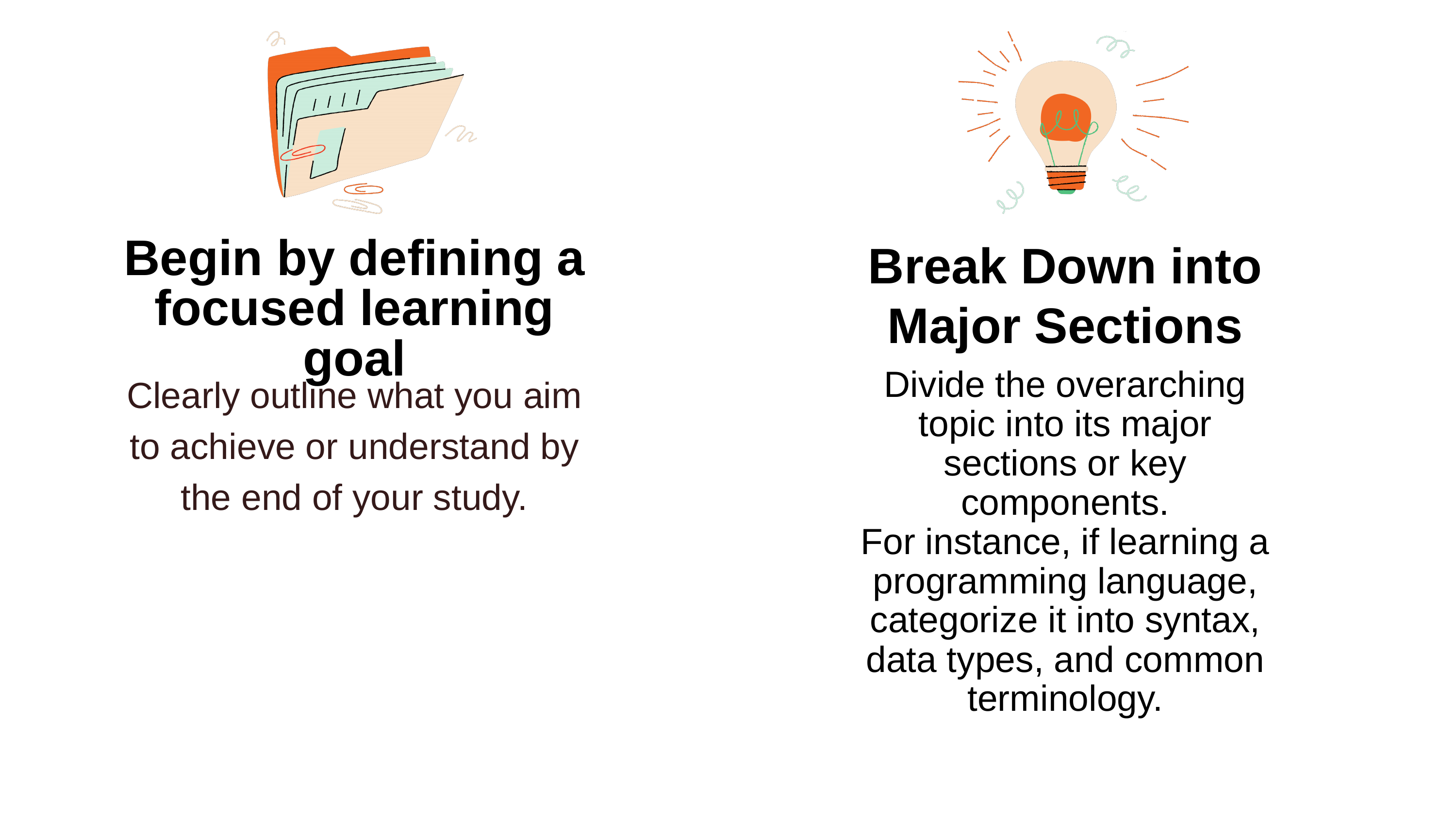

Break Down into Major Sections
Begin by defining a focused learning goal
Clearly outline what you aim to achieve or understand by the end of your study.
Divide the overarching topic into its major sections or key components.
For instance, if learning a programming language, categorize it into syntax, data types, and common terminology.